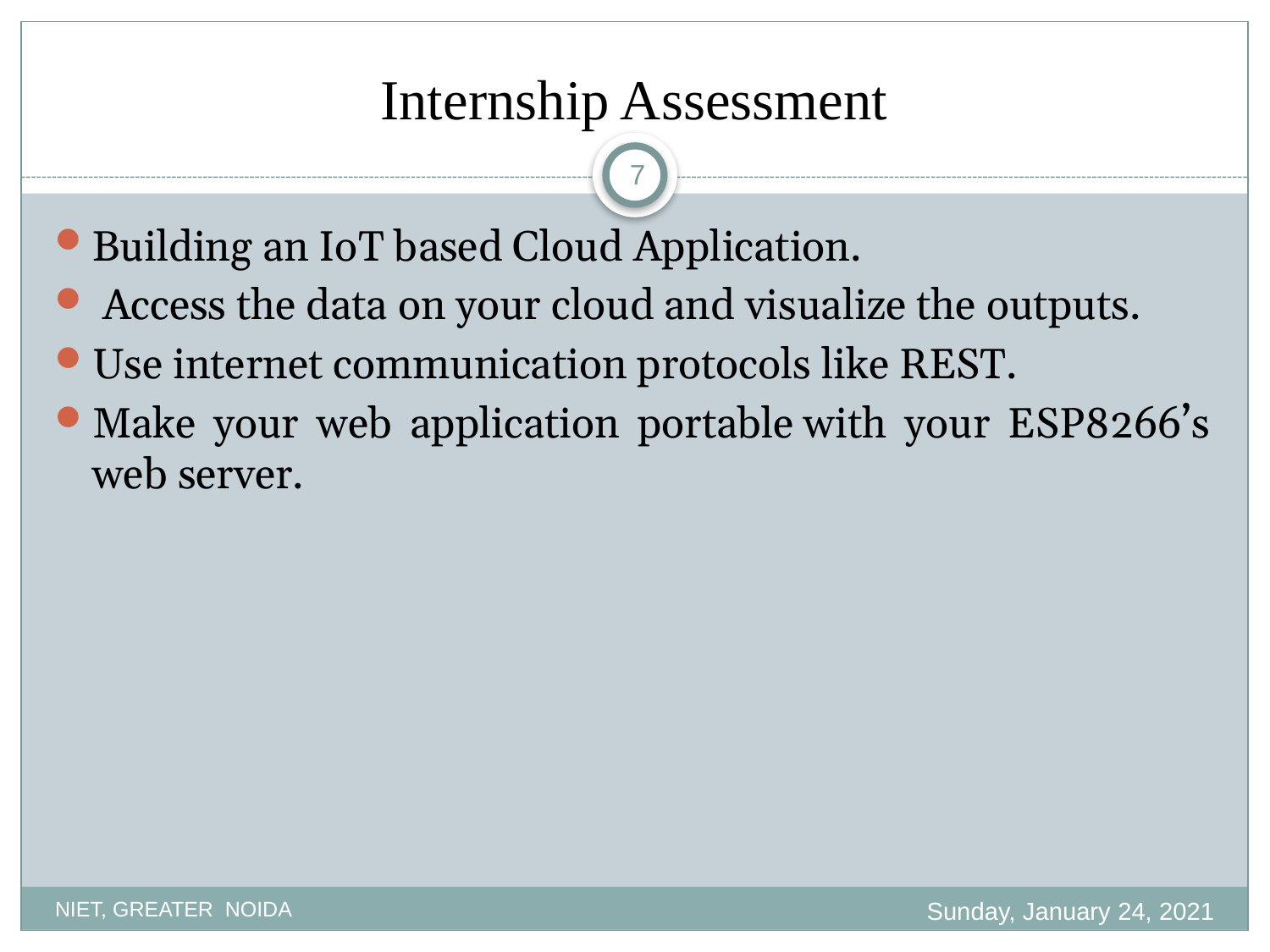

# Internship Assessment
7
Building an IoT based Cloud Application.
 Access the data on your cloud and visualize the outputs.
Use internet communication protocols like REST.
Make your web application portable with your ESP8266’s web server.

Sunday, January 24, 2021
NIET, GREATER  NOIDA